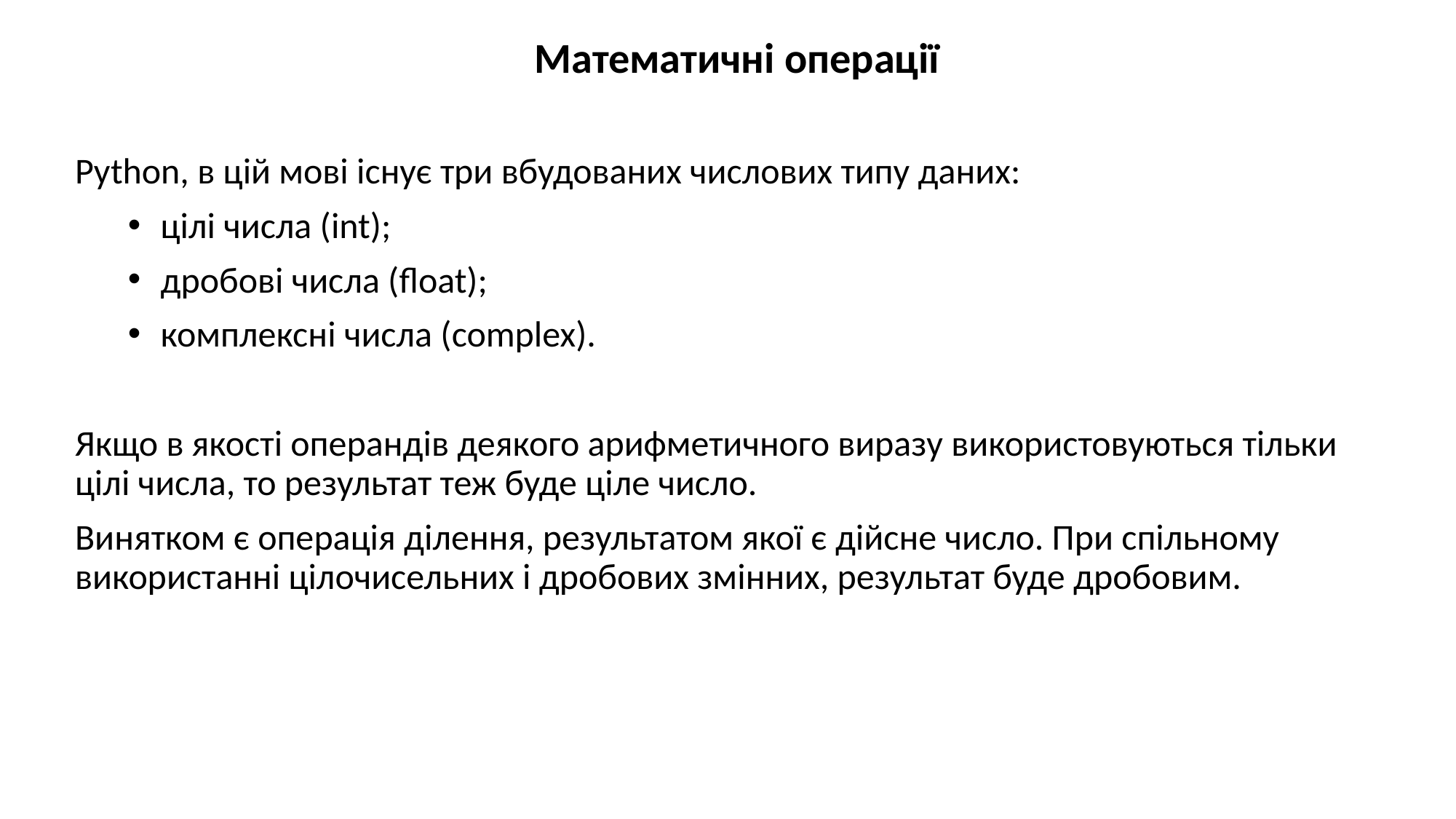

Математичні операції

Python, в цій мові існує три вбудованих числових типу даних:
цілі числа (int);
дробові числа (float);
комплексні числа (complex).

Якщо в якості операндів деякого арифметичного виразу використовуються тільки цілі числа, то результат теж буде ціле число.
Винятком є операція ділення, результатом якої є дійсне число. При спільному використанні цілочисельних і дробових змінних, результат буде дробовим.